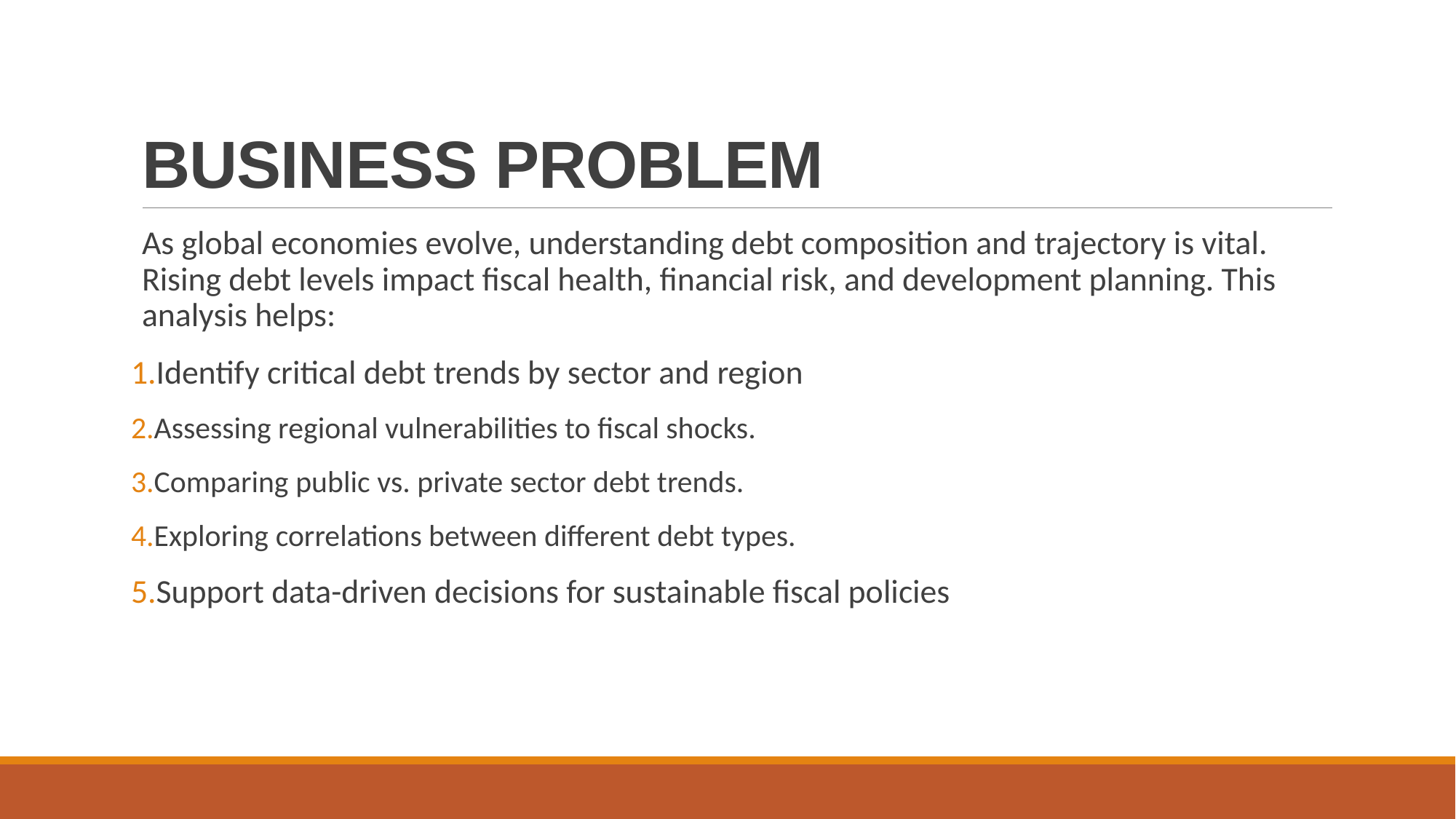

# BUSINESS PROBLEM
As global economies evolve, understanding debt composition and trajectory is vital. Rising debt levels impact fiscal health, financial risk, and development planning. This analysis helps:
Identify critical debt trends by sector and region
Assessing regional vulnerabilities to fiscal shocks.
Comparing public vs. private sector debt trends.
Exploring correlations between different debt types.
Support data-driven decisions for sustainable fiscal policies